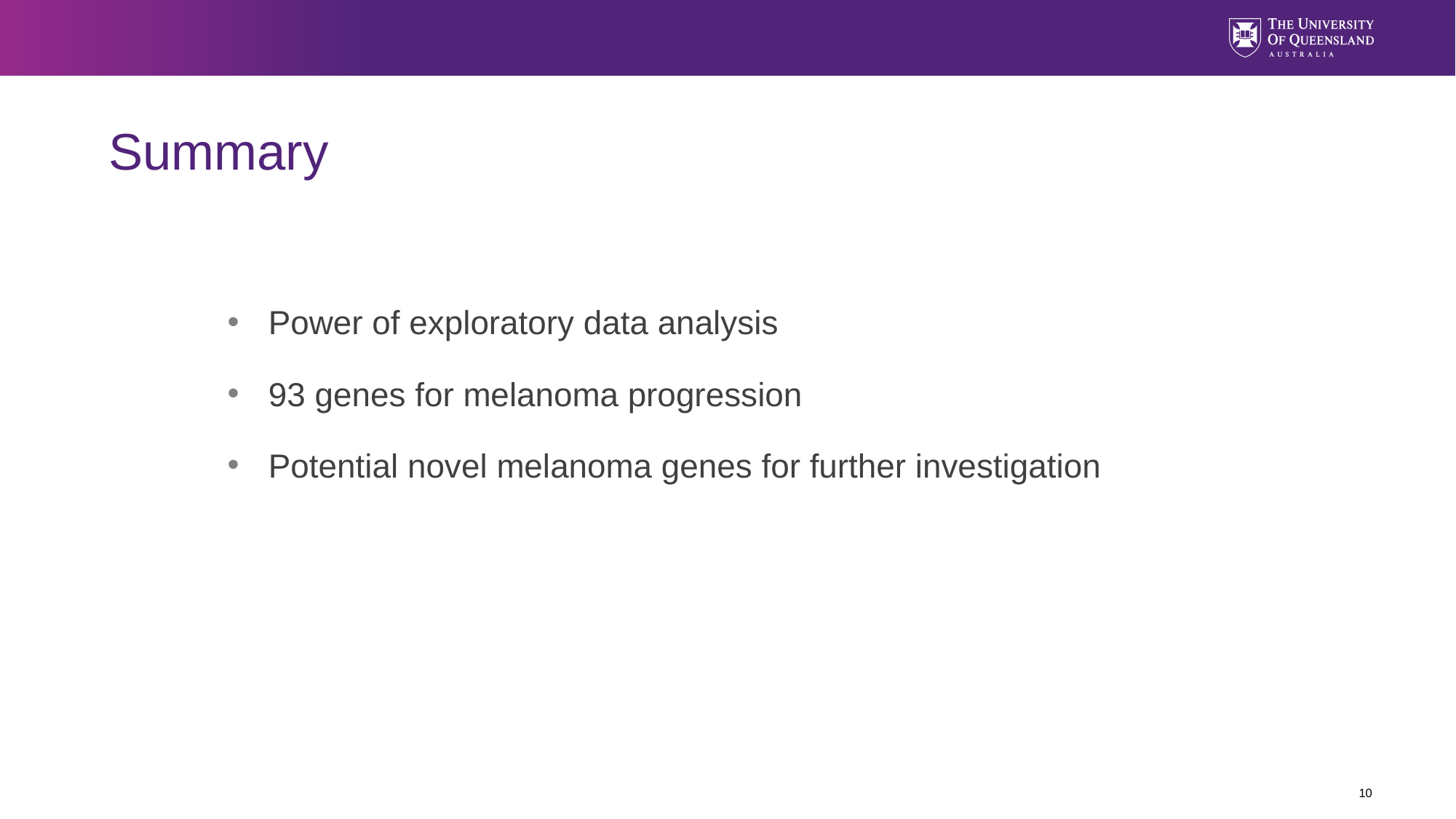

# Summary

Power of exploratory data analysis
93 genes for melanoma progression
Potential novel melanoma genes for further investigation

10